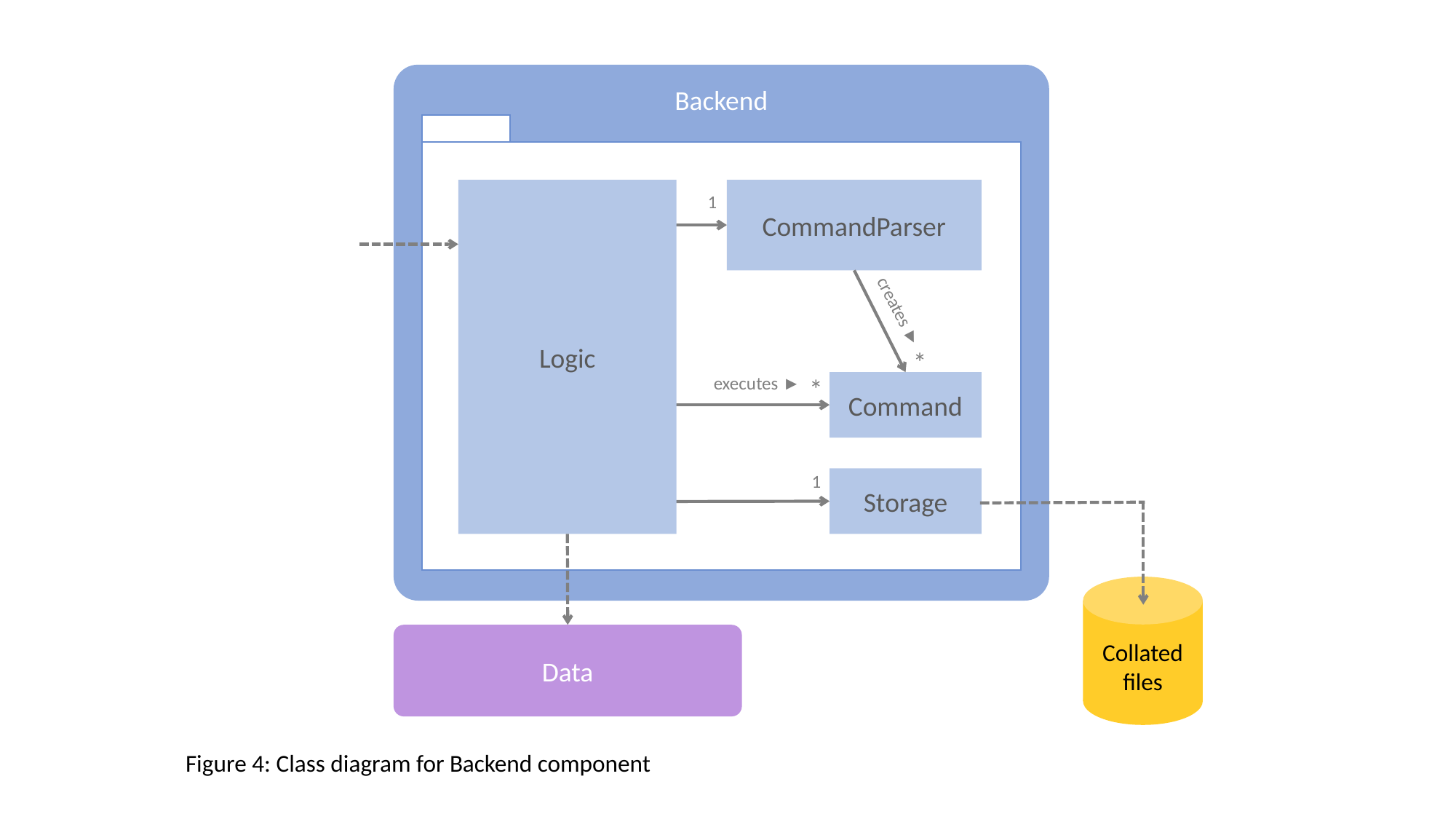

Backend

Logic
CommandParser
1
creates ►
executes ►
*
*
Command
1
Storage

Data
Collated files
Figure 4: Class diagram for Backend component